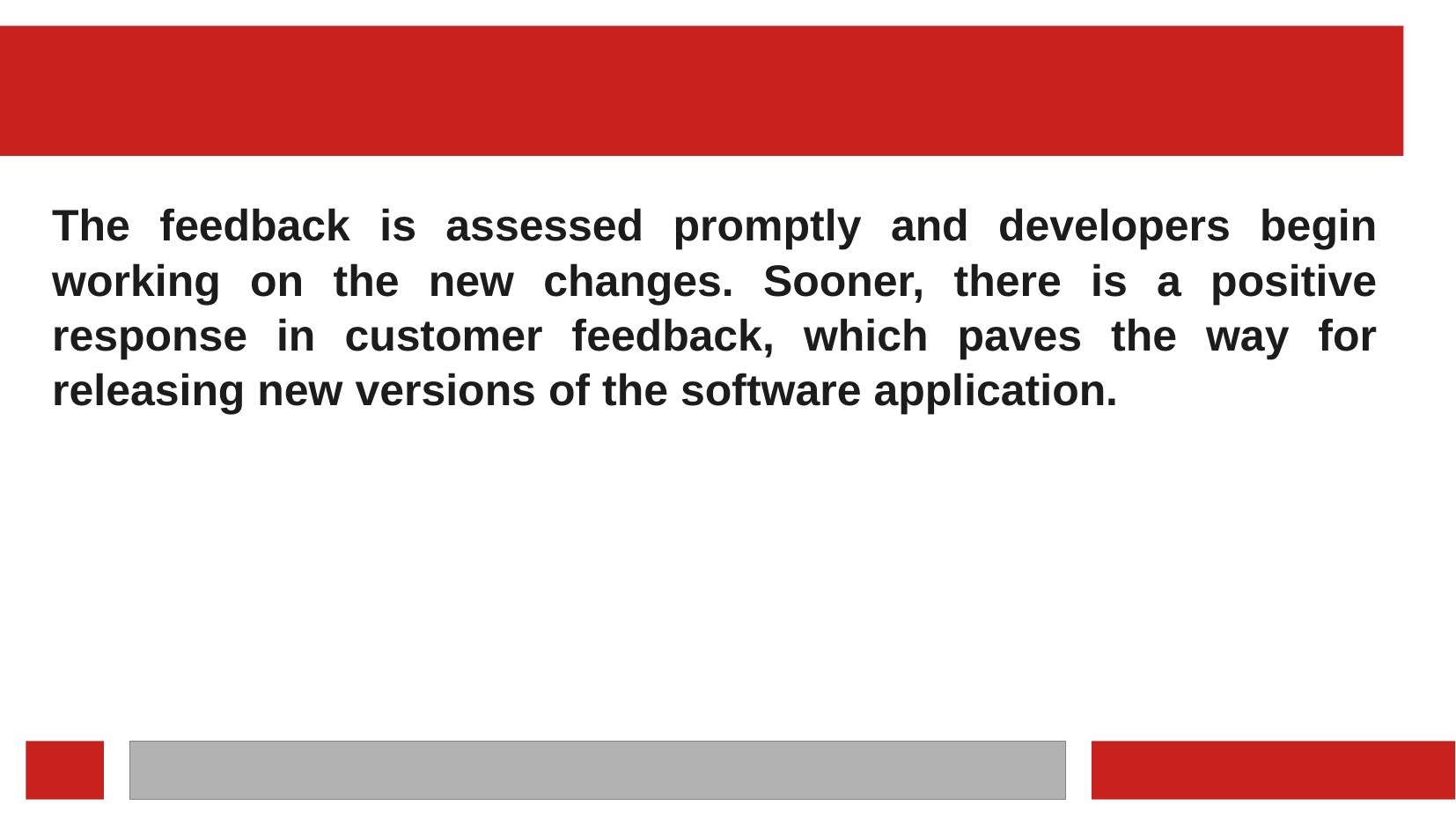

#
The feedback is assessed promptly and developers begin working on the new changes. Sooner, there is a positive response in customer feedback, which paves the way for releasing new versions of the software application.
8